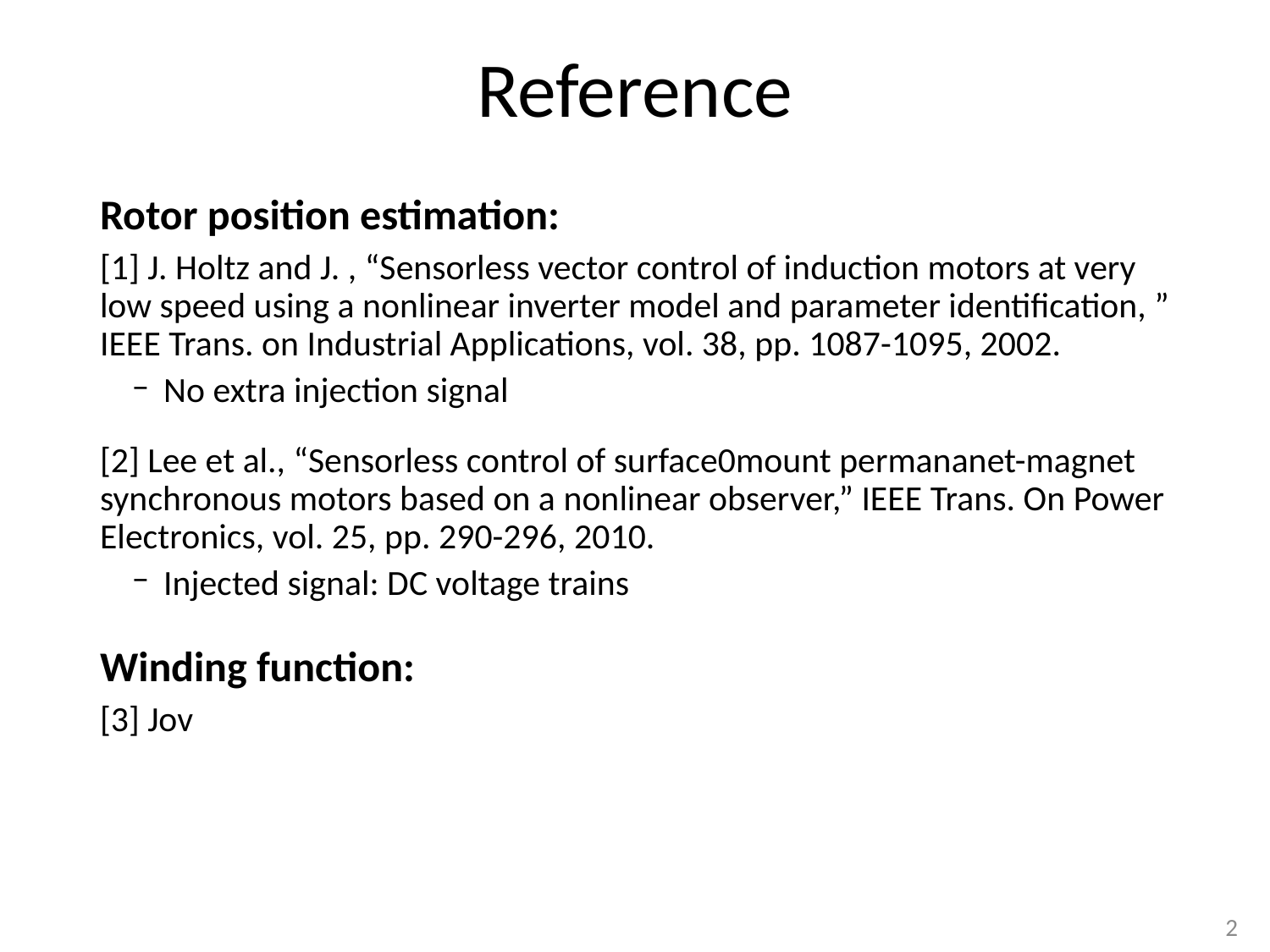

# Reference
Rotor position estimation:
[1] J. Holtz and J. , “Sensorless vector control of induction motors at very low speed using a nonlinear inverter model and parameter identification, ” IEEE Trans. on Industrial Applications, vol. 38, pp. 1087-1095, 2002.
No extra injection signal
[2] Lee et al., “Sensorless control of surface0mount permananet-magnet synchronous motors based on a nonlinear observer,” IEEE Trans. On Power Electronics, vol. 25, pp. 290-296, 2010.
Injected signal: DC voltage trains
Winding function:
[3] Jov
2